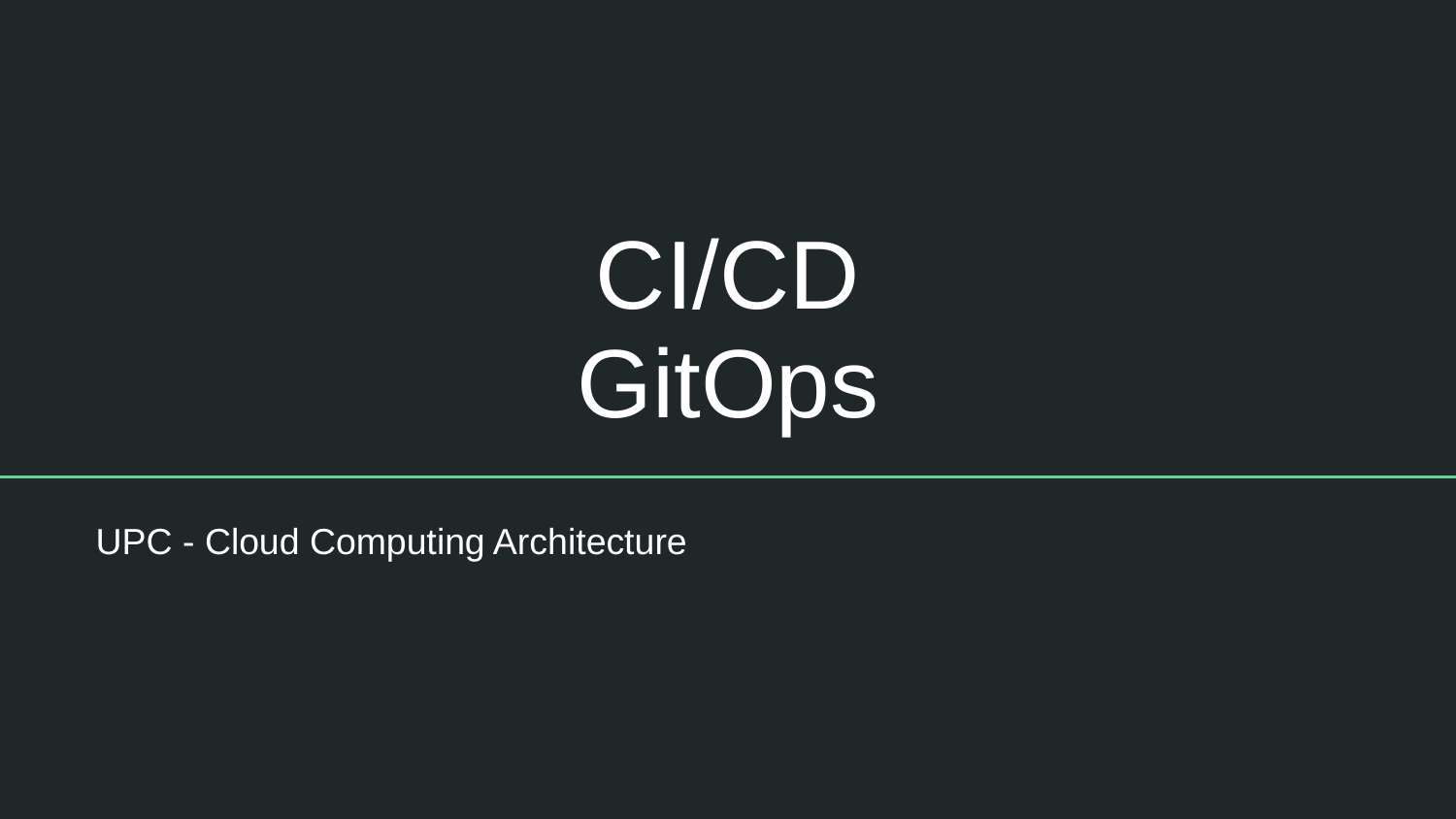

# CI/CD
GitOps
UPC - Cloud Computing Architecture